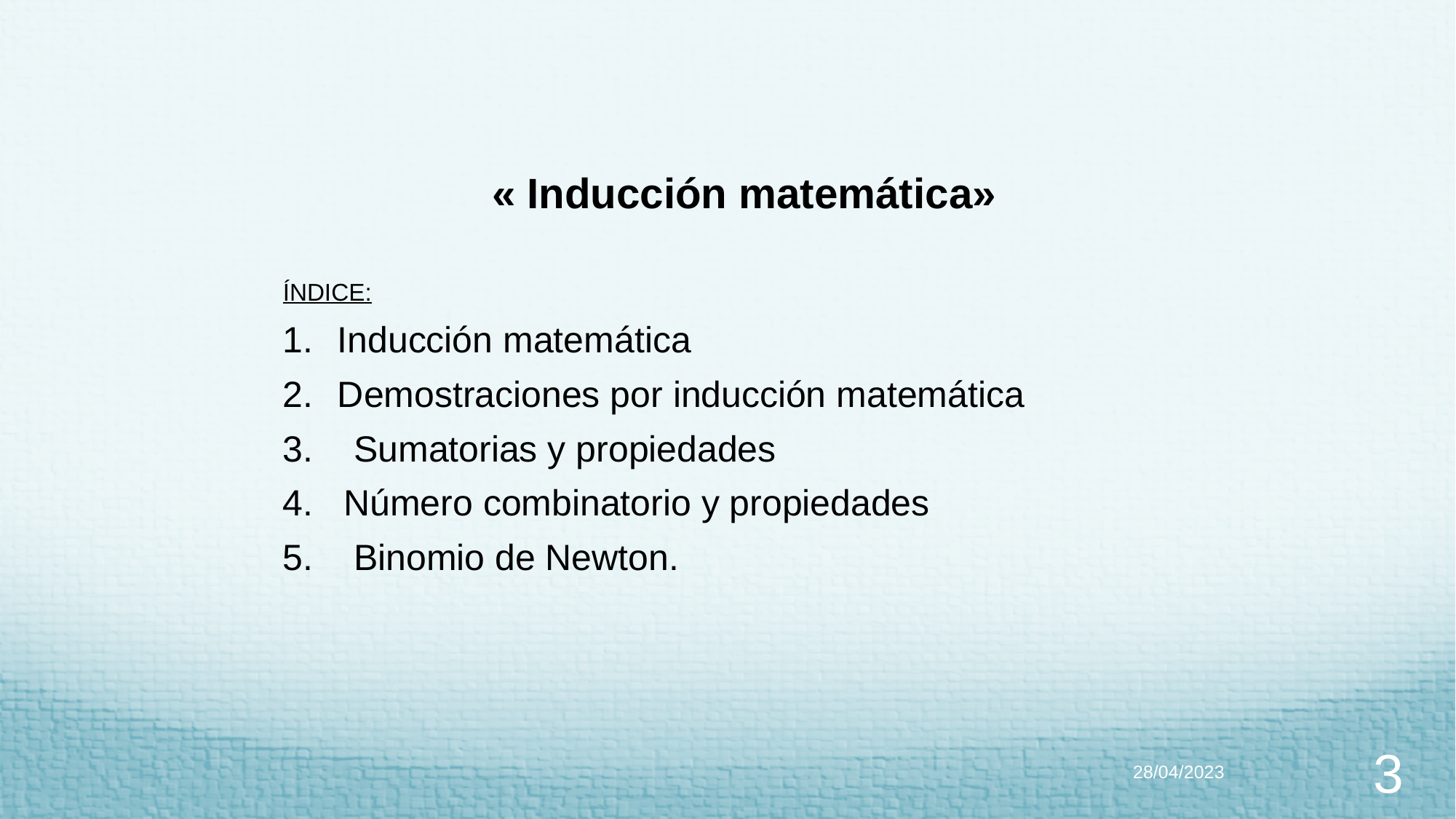

« Inducción matemática»
ÍNDICE:
Inducción matemática
Demostraciones por inducción matemática
3.    Sumatorias y propiedades
4.   Número combinatorio y propiedades
5.    Binomio de Newton.

28/04/2023
3